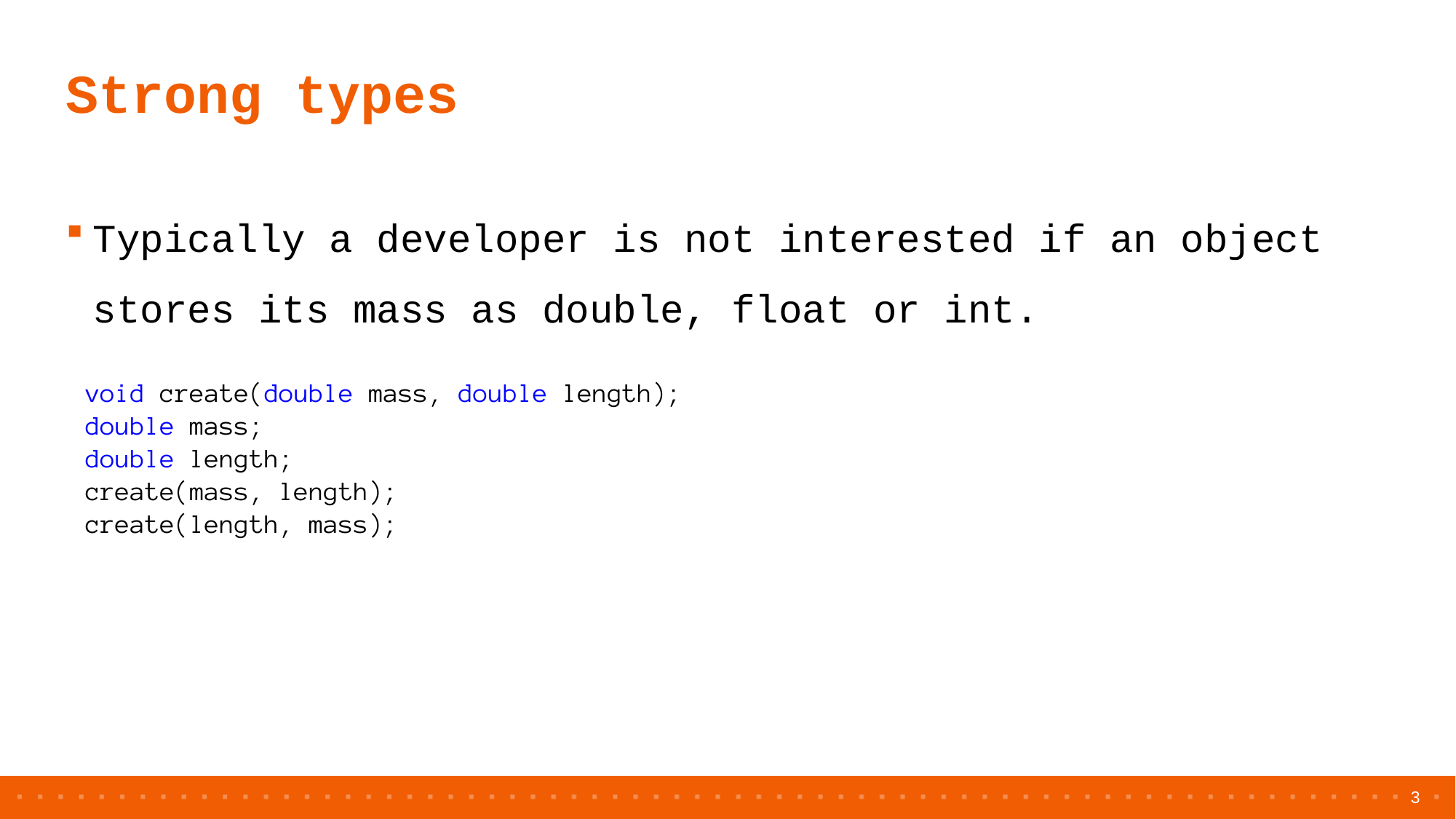

# Strong types
Typically a developer is not interested if an object stores its mass as double, float or int.
    void create(double mass, double length);
    double mass;
    double length;
    create(mass, length);
    create(length, mass);
3